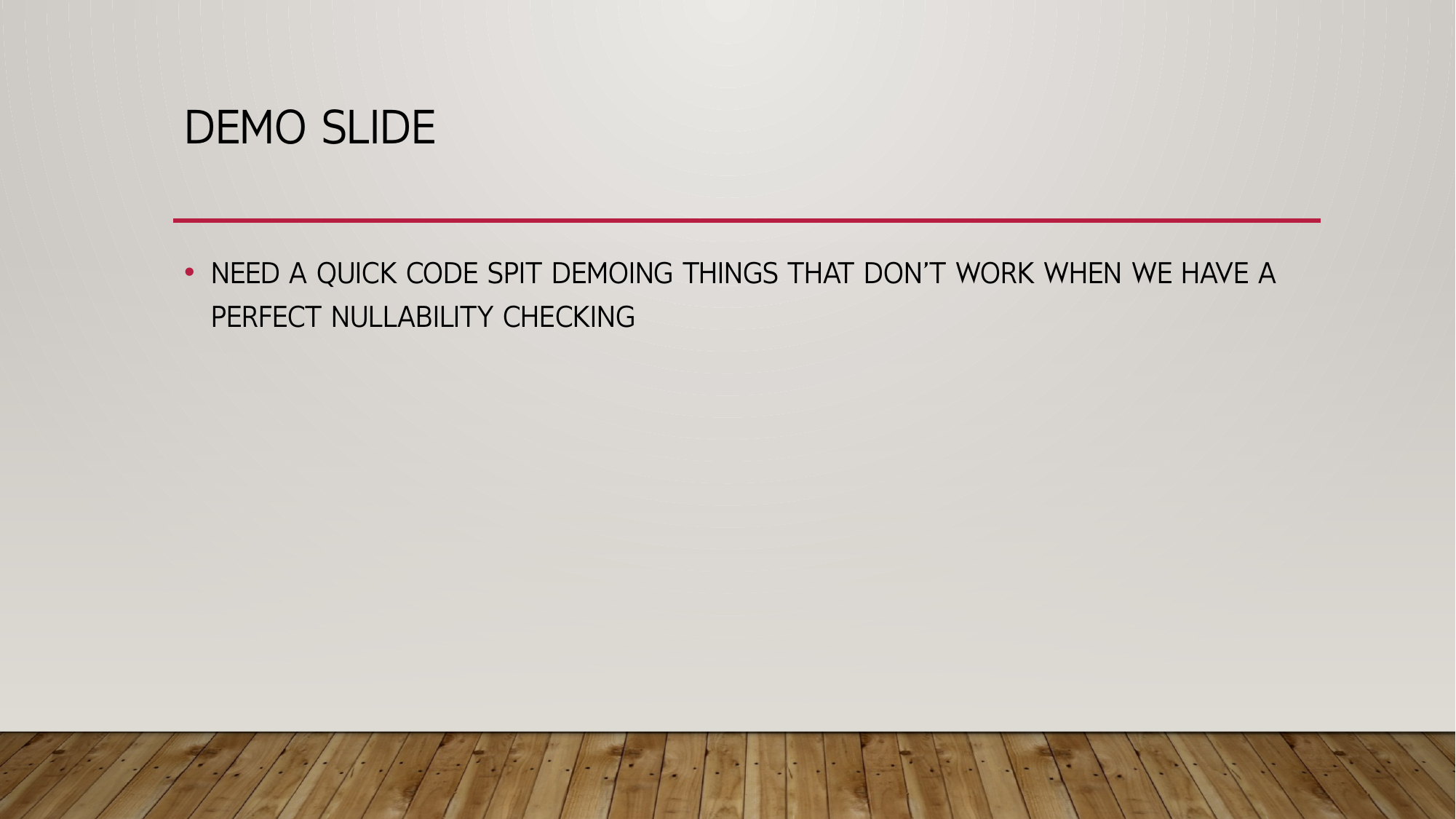

# DEMO SLIDE
NEED A QUICK CODE SPIT DEMOING THINGS THAT DON’T WORK WHEN WE HAVE A PERFECT NULLABILITY CHECKING